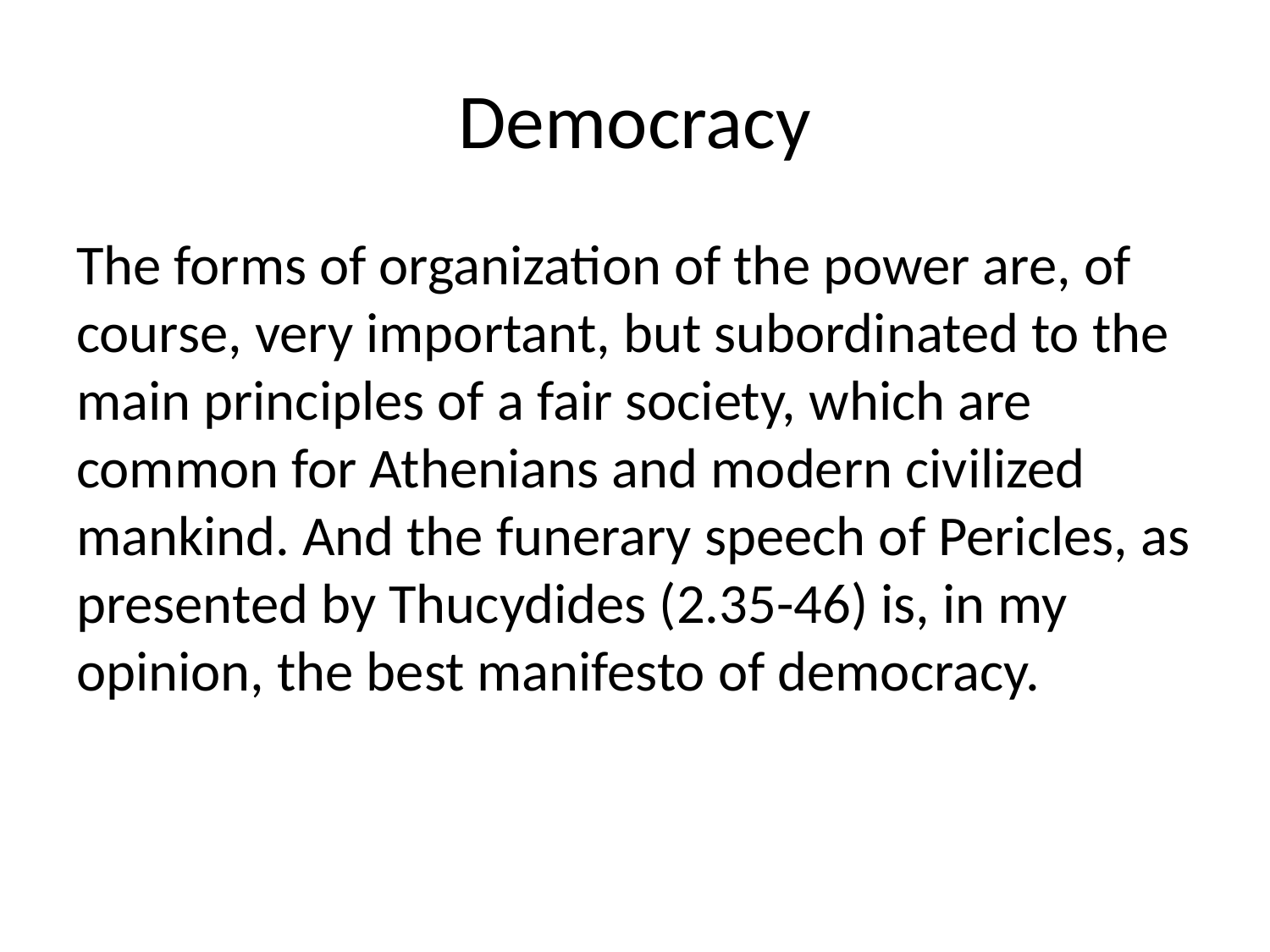

# Democracy
The forms of organization of the power are, of course, very important, but subordinated to the main principles of a fair society, which are common for Athenians and modern civilized mankind. And the funerary speech of Pericles, as presented by Thucydides (2.35-46) is, in my opinion, the best manifesto of democracy.